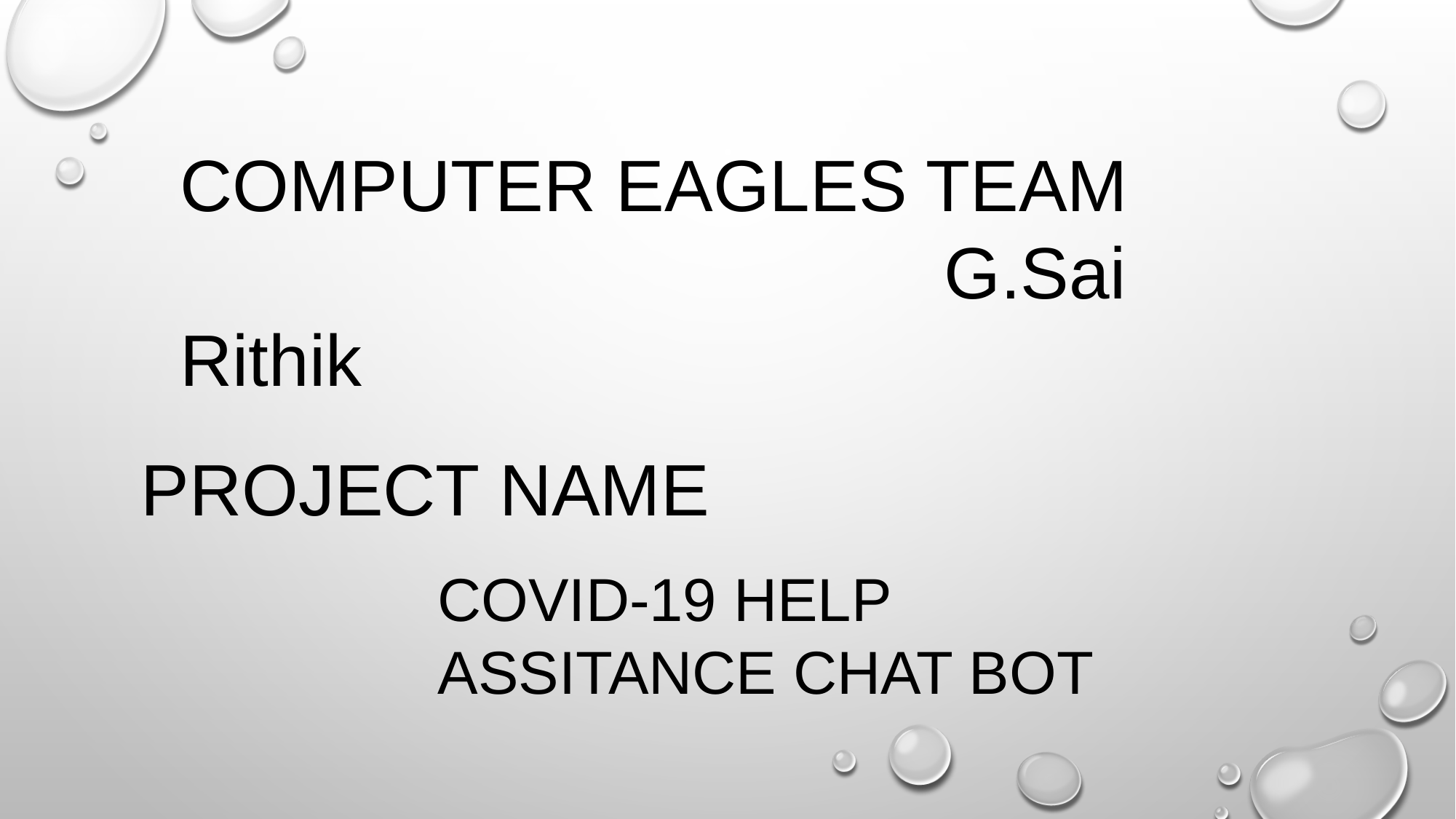

COMPUTER EAGLES TEAM
							G.Sai Rithik

PROJECT NAME
COVID-19 HELP ASSITANCE CHAT BOT